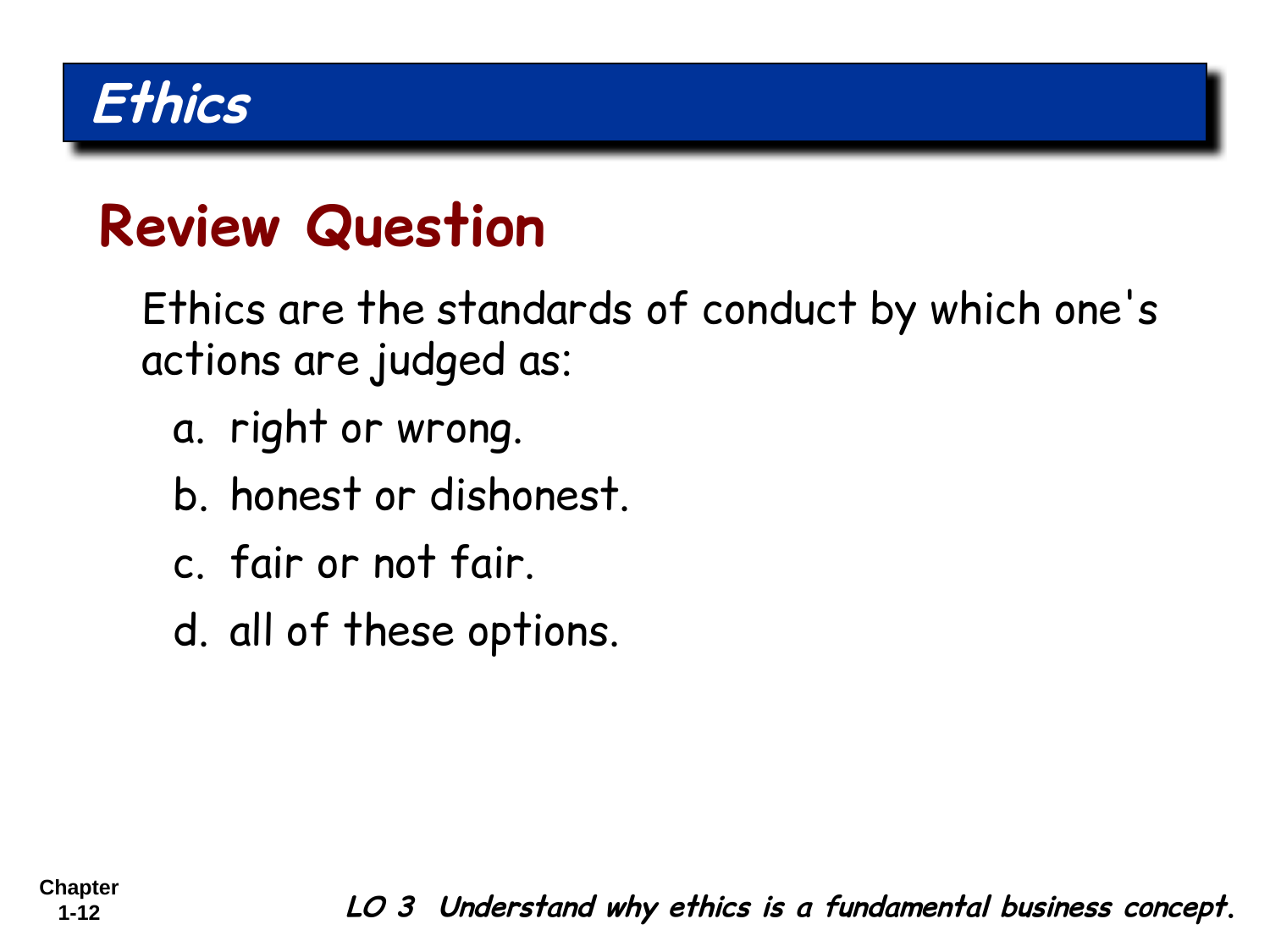

# Ethics
Review Question
Ethics are the standards of conduct by which one's actions are judged as:
right or wrong.
honest or dishonest.
fair or not fair.
all of these options.
LO 3  Understand why ethics is a fundamental business concept.